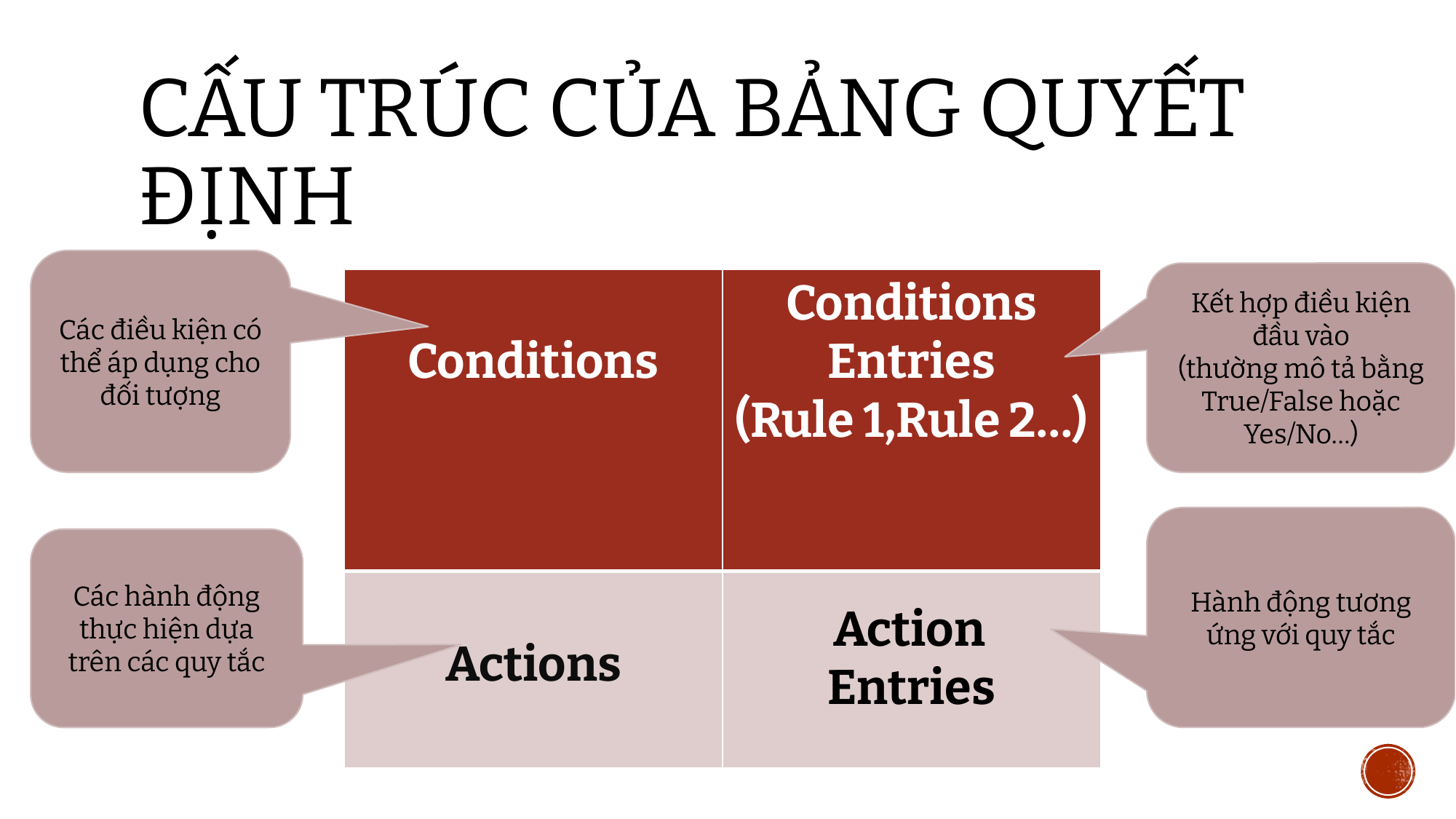

# Cấu trúc của bảng quyết định
Các điều kiện có thể áp dụng cho đối tượng
Kết hợp điều kiện đầu vào
(thường mô tả bằng True/False hoặc Yes/No…)
| Conditions | Conditions Entries (Rule 1,Rule 2…) |
| --- | --- |
| Actions | Action Entries |
Hành động tương ứng với quy tắc
Các hành động thực hiện dựa trên các quy tắc